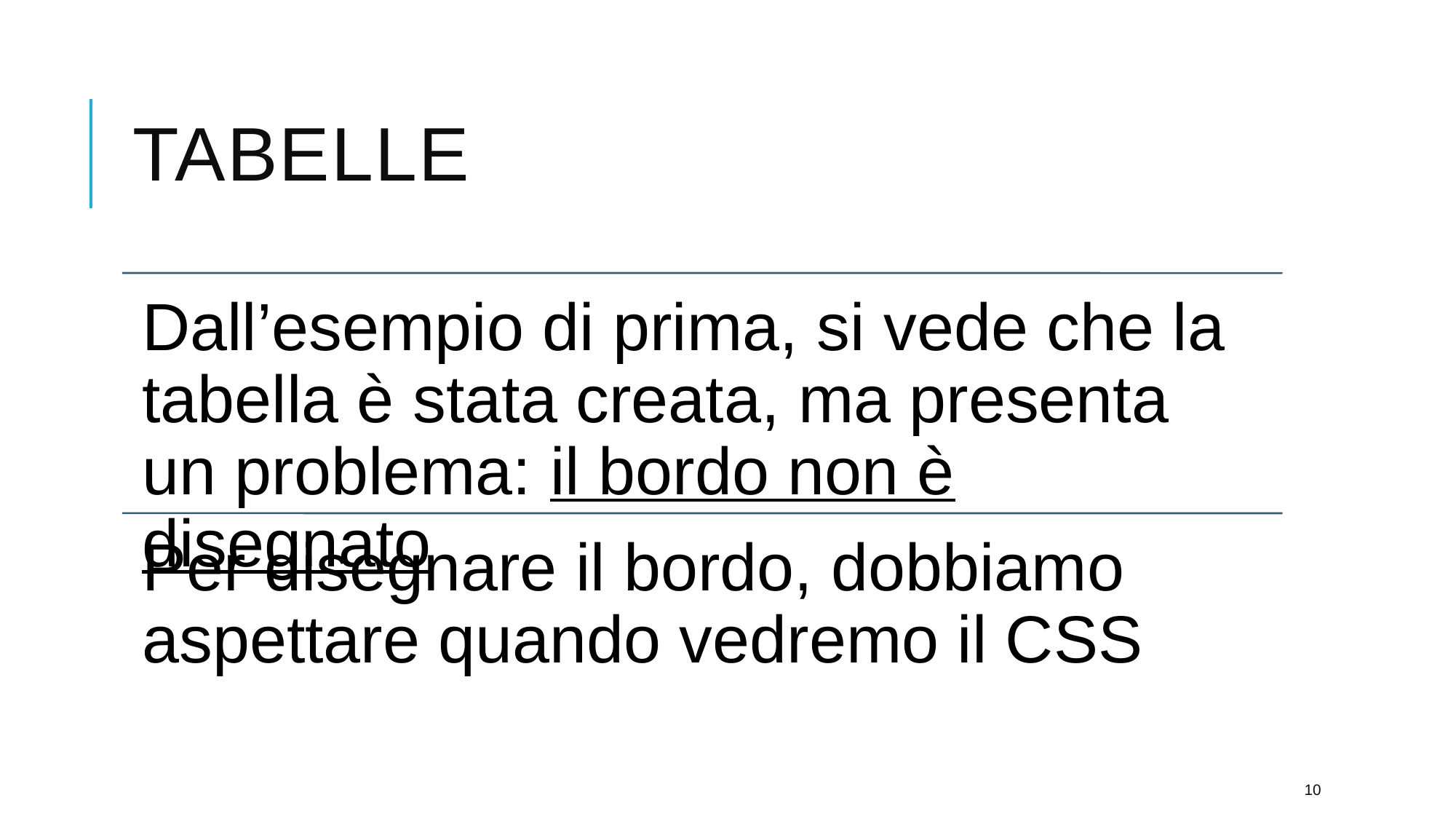

# Tabelle
Dall’esempio di prima, si vede che la tabella è stata creata, ma presenta un problema: il bordo non è disegnato
Per disegnare il bordo, dobbiamo aspettare quando vedremo il CSS
10